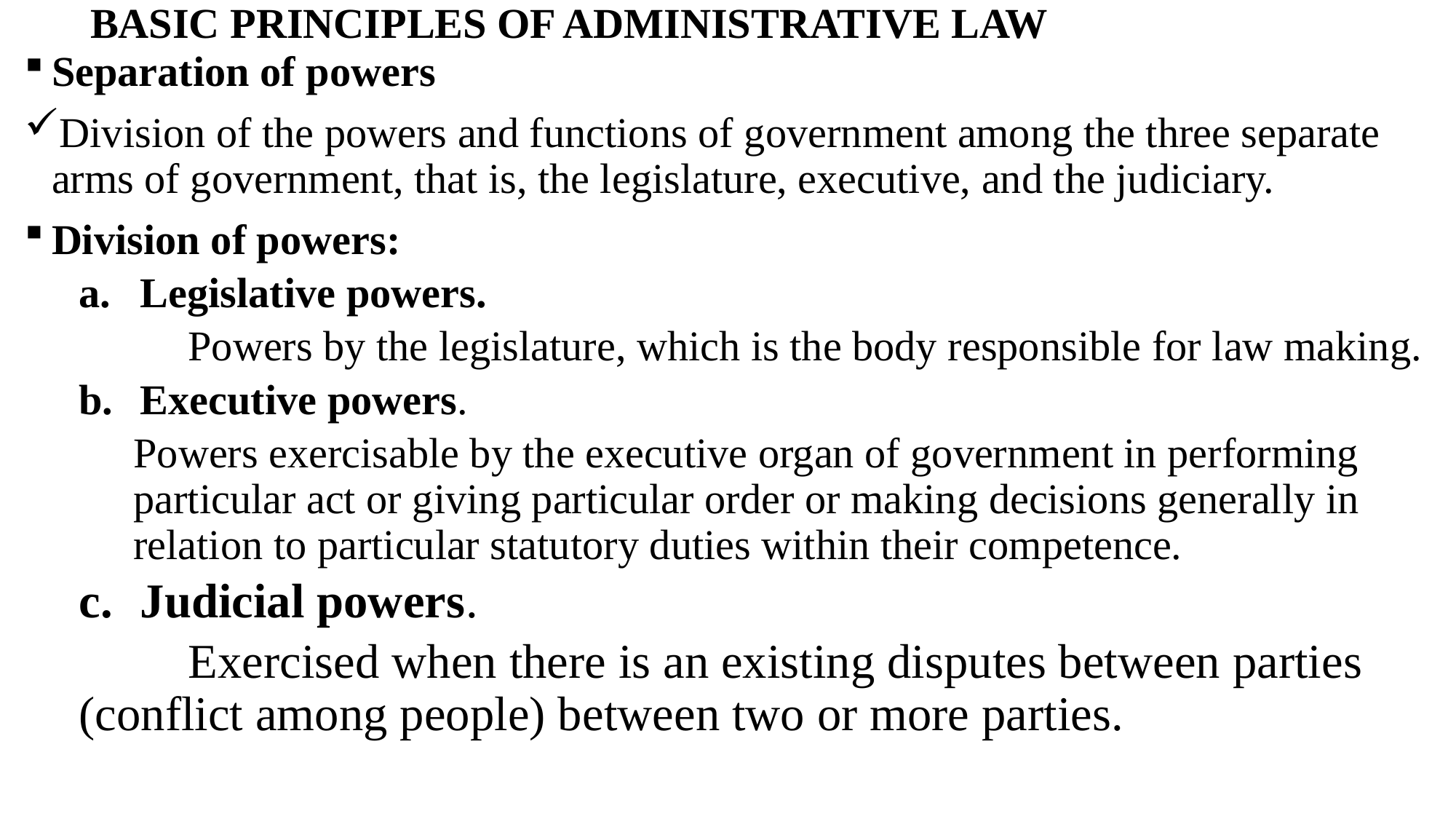

# BASIC PRINCIPLES OF ADMINISTRATIVE LAW
Separation of powers
Division of the powers and functions of government among the three separate arms of government, that is, the legislature, executive, and the judiciary.
Division of powers:
Legislative powers.
	Powers by the legislature, which is the body responsible for law making.
Executive powers.
Powers exercisable by the executive organ of government in performing particular act or giving particular order or making decisions generally in relation to particular statutory duties within their competence.
Judicial powers.
	Exercised when there is an existing disputes between parties 	(conflict among people) between two or more parties.